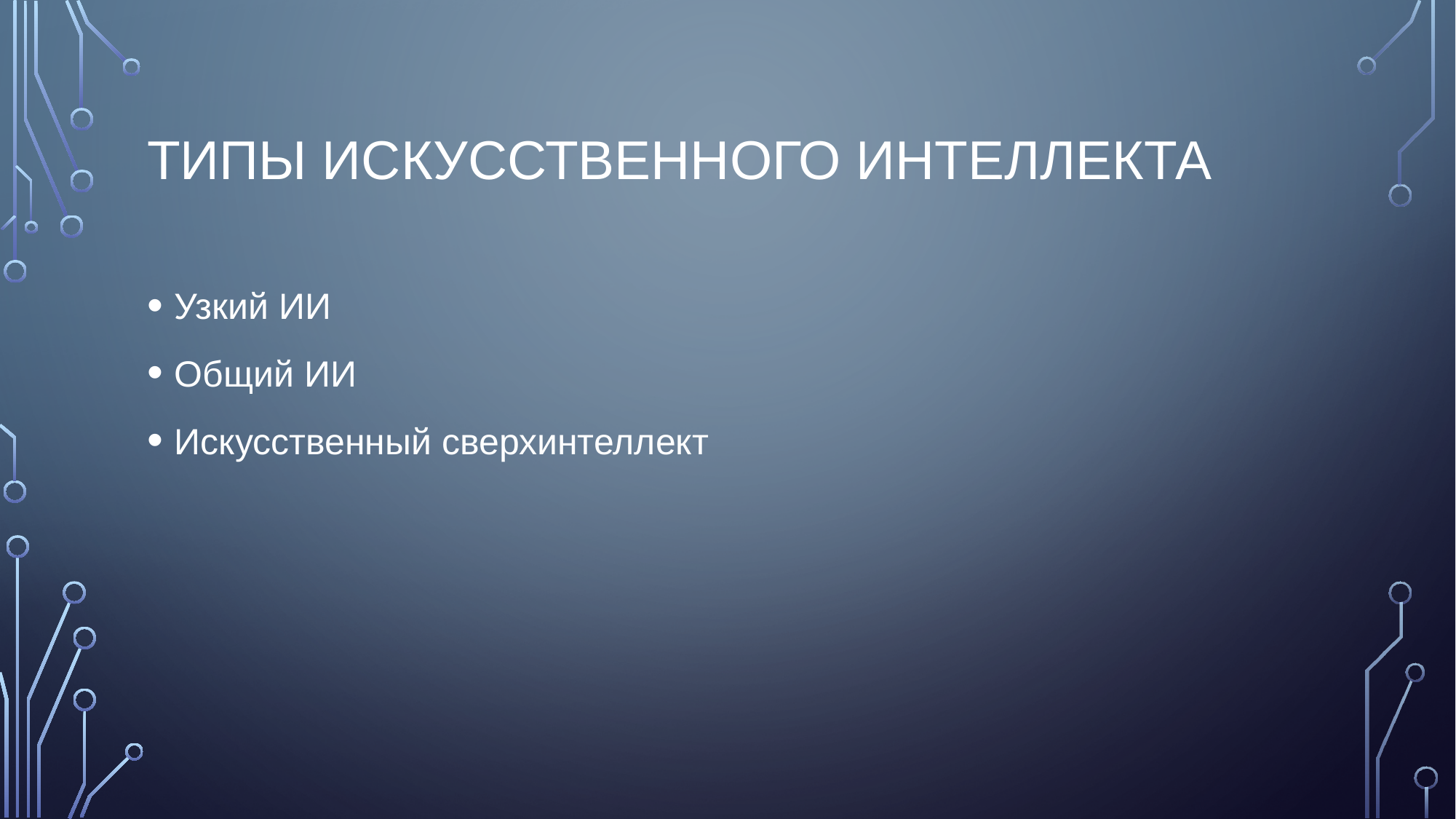

# Типы искусственного интеллекта
Узкий ИИ
Общий ИИ
Искусственный сверхинтеллект